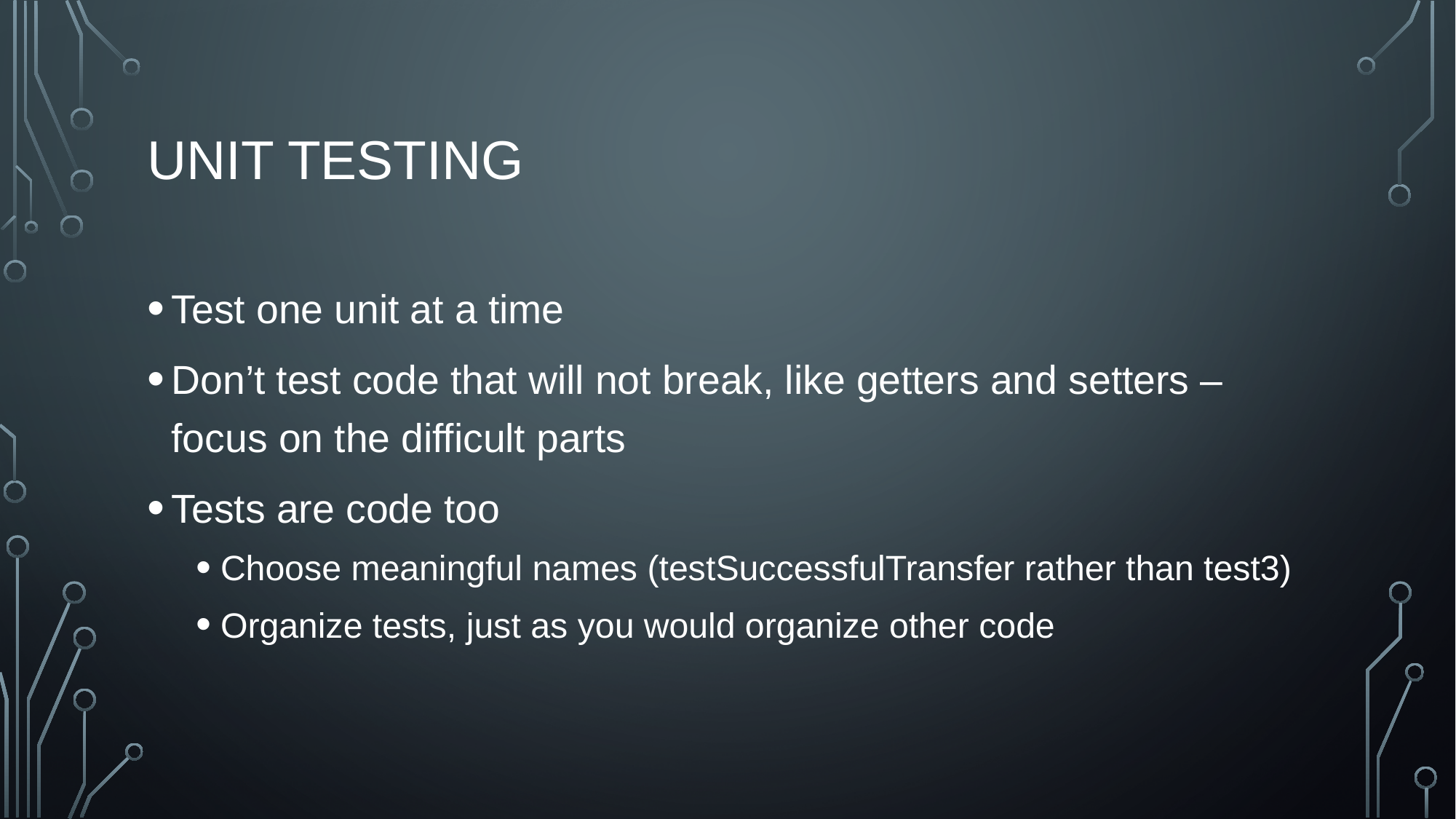

# Unit testing
Test one unit at a time
Don’t test code that will not break, like getters and setters – focus on the difficult parts
Tests are code too
Choose meaningful names (testSuccessfulTransfer rather than test3)
Organize tests, just as you would organize other code